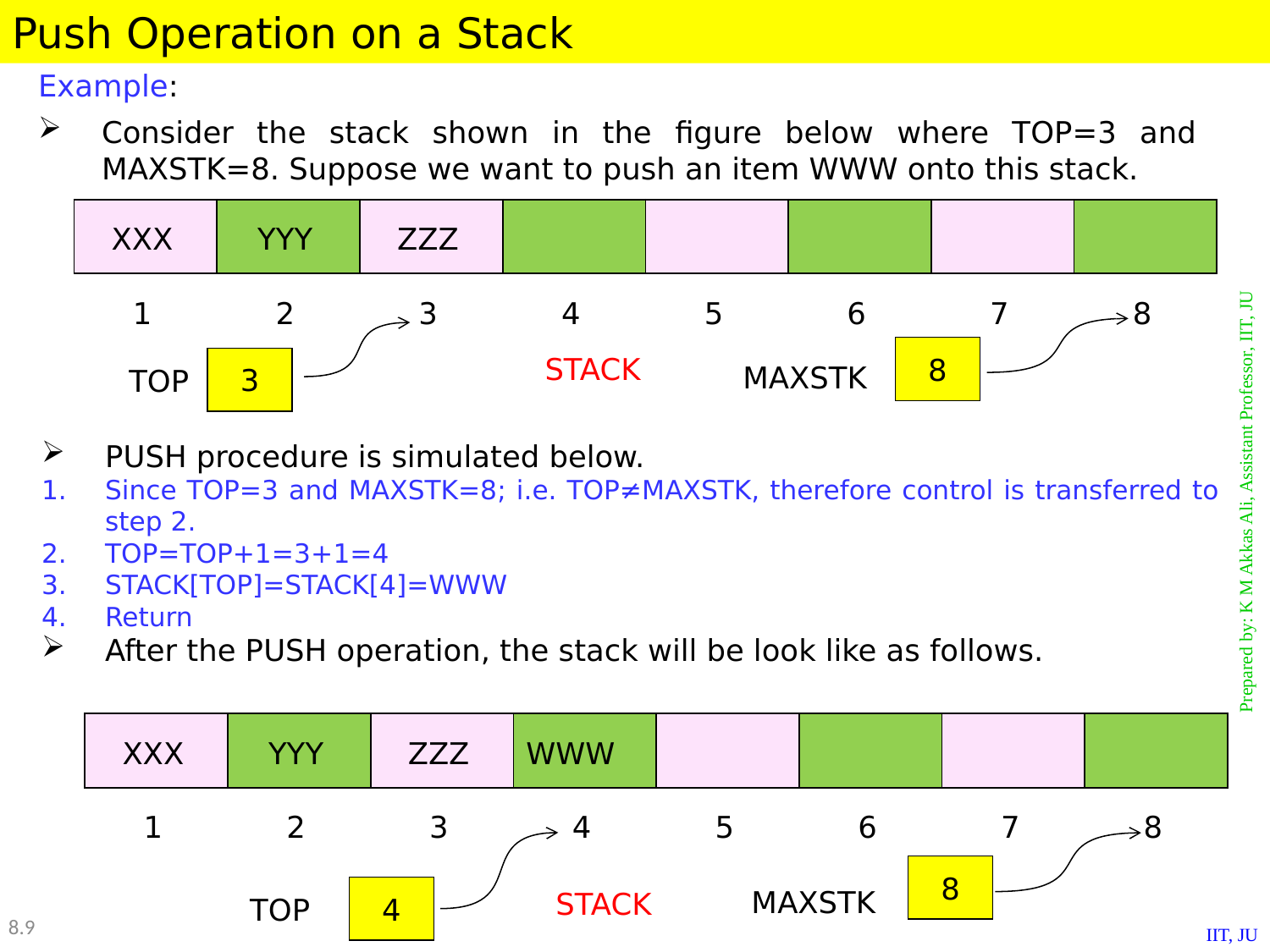

Push Operation on a Stack
Example:
Consider the stack shown in the figure below where TOP=3 and MAXSTK=8. Suppose we want to push an item WWW onto this stack.
| XXX | YYY | ZZZ |  |  |  |  |  |
| --- | --- | --- | --- | --- | --- | --- | --- |
| 1 | 2 | 3 | 4 | 5 | 6 | 7 | 8 |
8
3
MAXSTK
TOP
STACK
PUSH procedure is simulated below.
Since TOP=3 and MAXSTK=8; i.e. TOP≠MAXSTK, therefore control is transferred to step 2.
TOP=TOP+1=3+1=4
STACK[TOP]=STACK[4]=WWW
Return
After the PUSH operation, the stack will be look like as follows.
| XXX | YYY | ZZZ | WWW |  |  |  |  |
| --- | --- | --- | --- | --- | --- | --- | --- |
| 1 | 2 | 3 | 4 | 5 | 6 | 7 | 8 |
8
4
MAXSTK
TOP
STACK
8.9